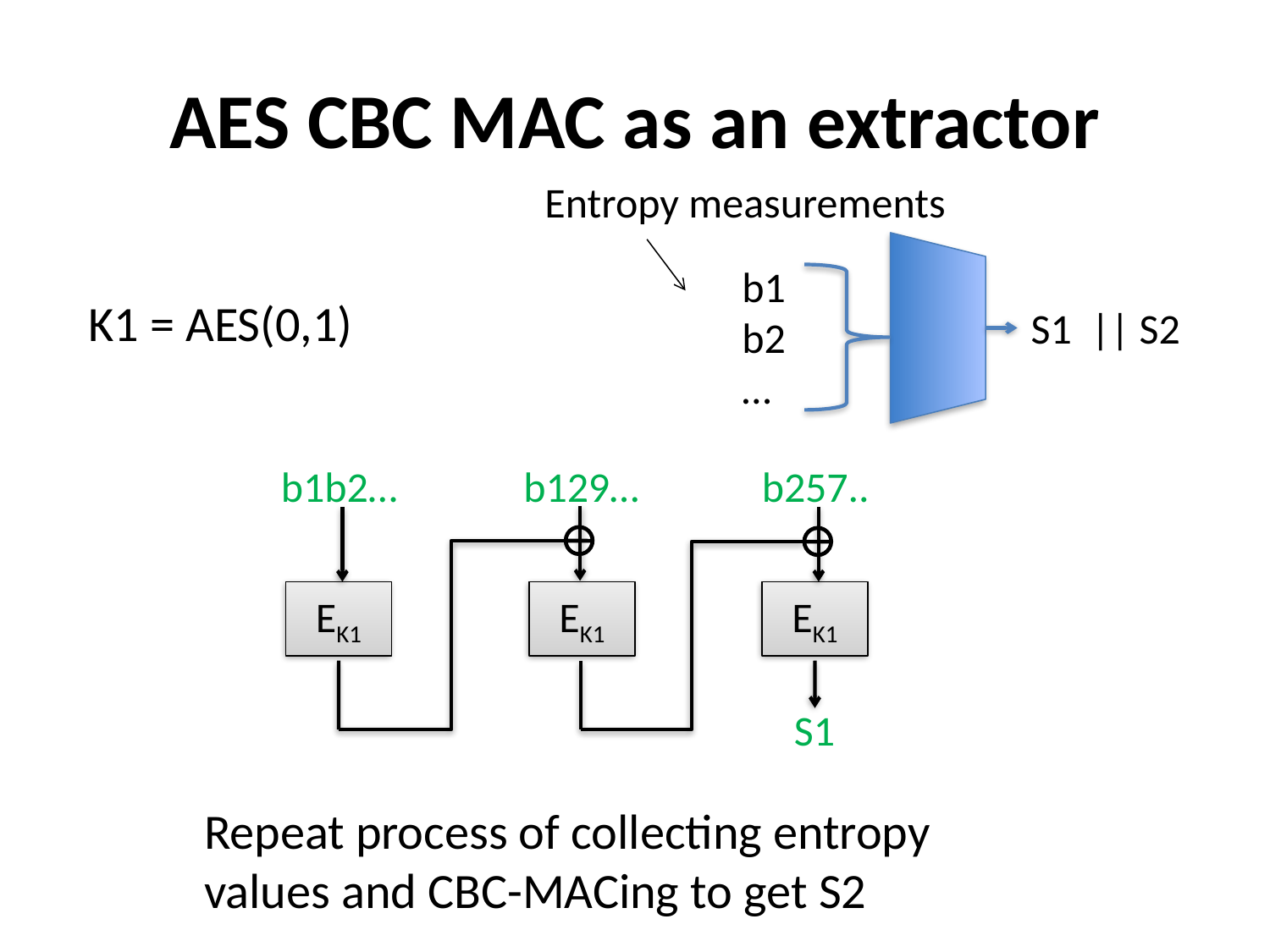

# AES CBC MAC as an extractor
Entropy measurements
b1
b2
…

K1 = AES(0,1)
S1  || S2
b1b2…
b129…
b257..

EK1
EK1
EK1
S1
Repeat process of collecting entropy values and CBC-MACing to get S2